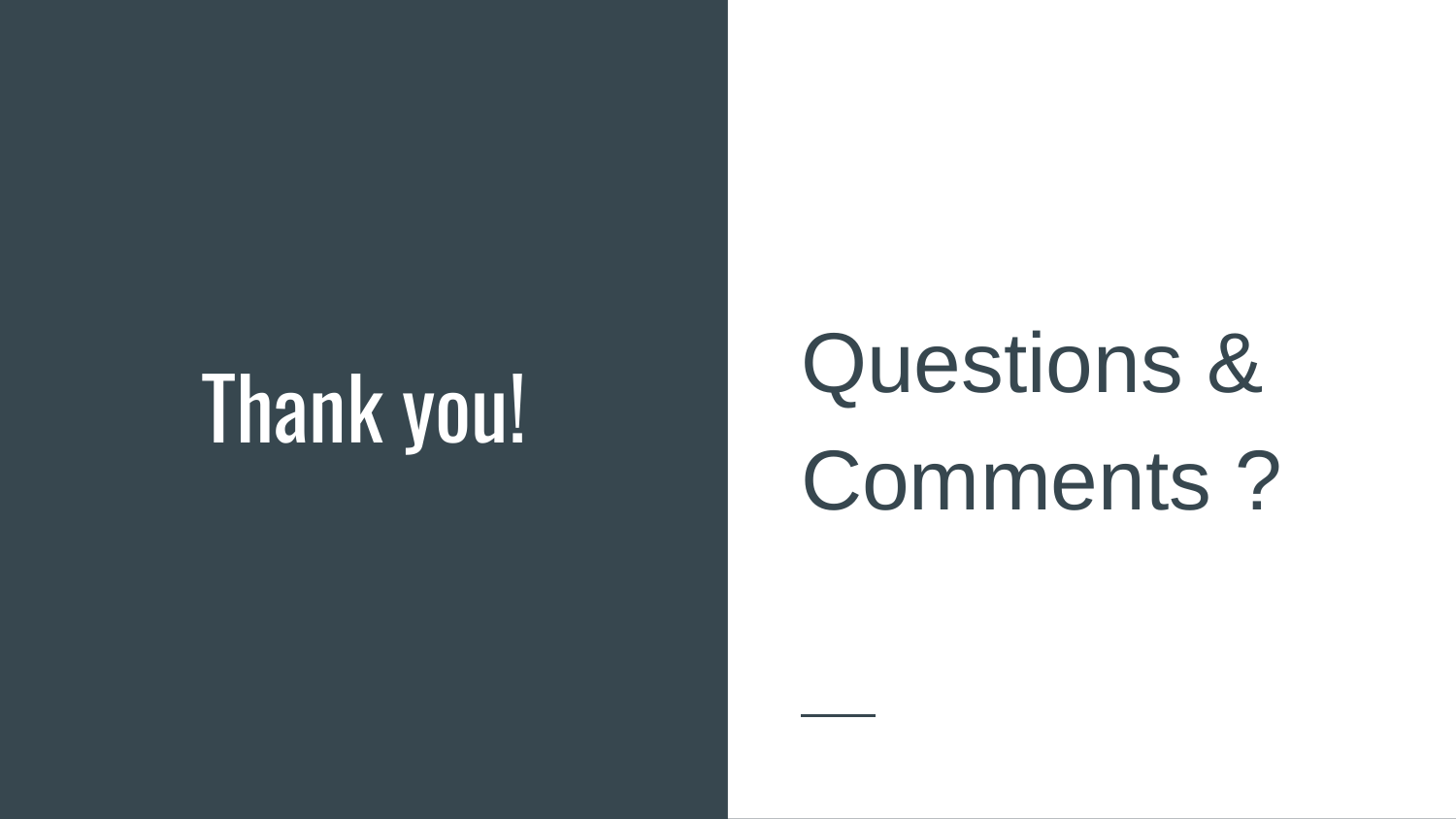

Questions & Comments ?
# Thank you!